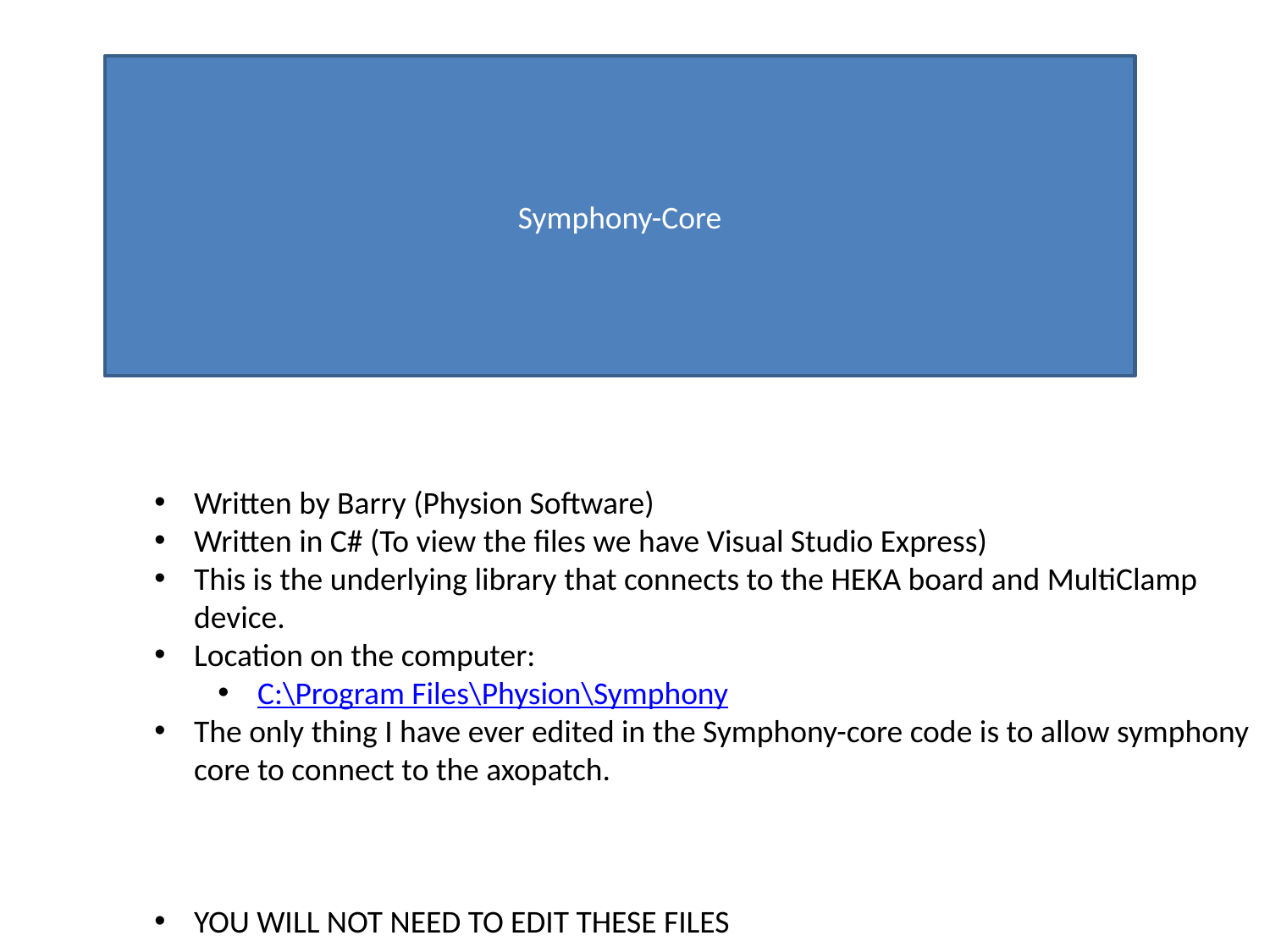

Symphony-Core
Written by Barry (Physion Software)
Written in C# (To view the files we have Visual Studio Express)
This is the underlying library that connects to the HEKA board and MultiClamp
device.
Location on the computer:
C:\Program Files\Physion\Symphony
The only thing I have ever edited in the Symphony-core code is to allow symphony
core to connect to the axopatch.

YOU WILL NOT NEED TO EDIT THESE FILES